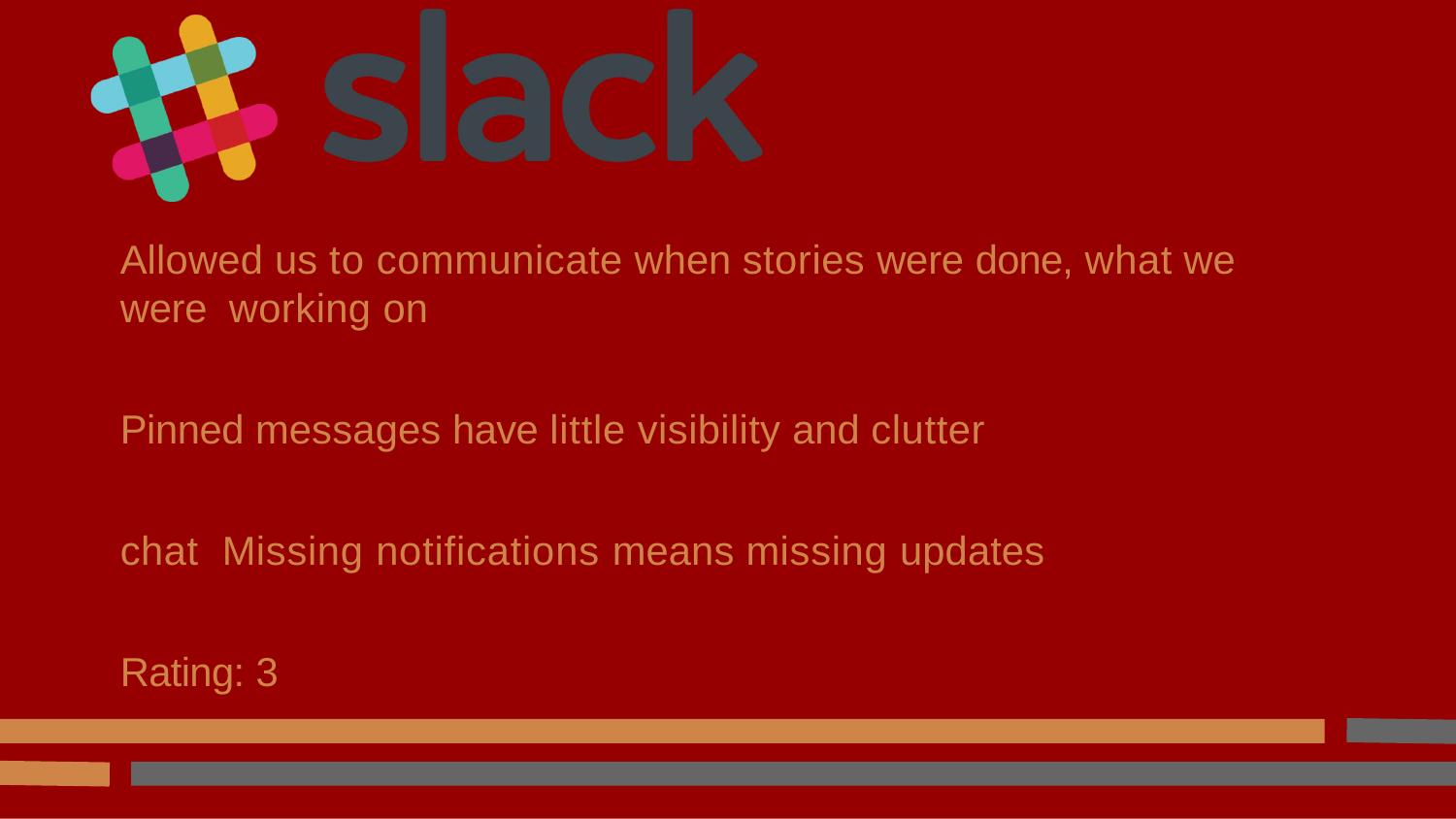

Allowed us to communicate when stories were done, what we were  working on
Pinned messages have little visibility and clutter chat  Missing notifications means missing updates  Rating: 3